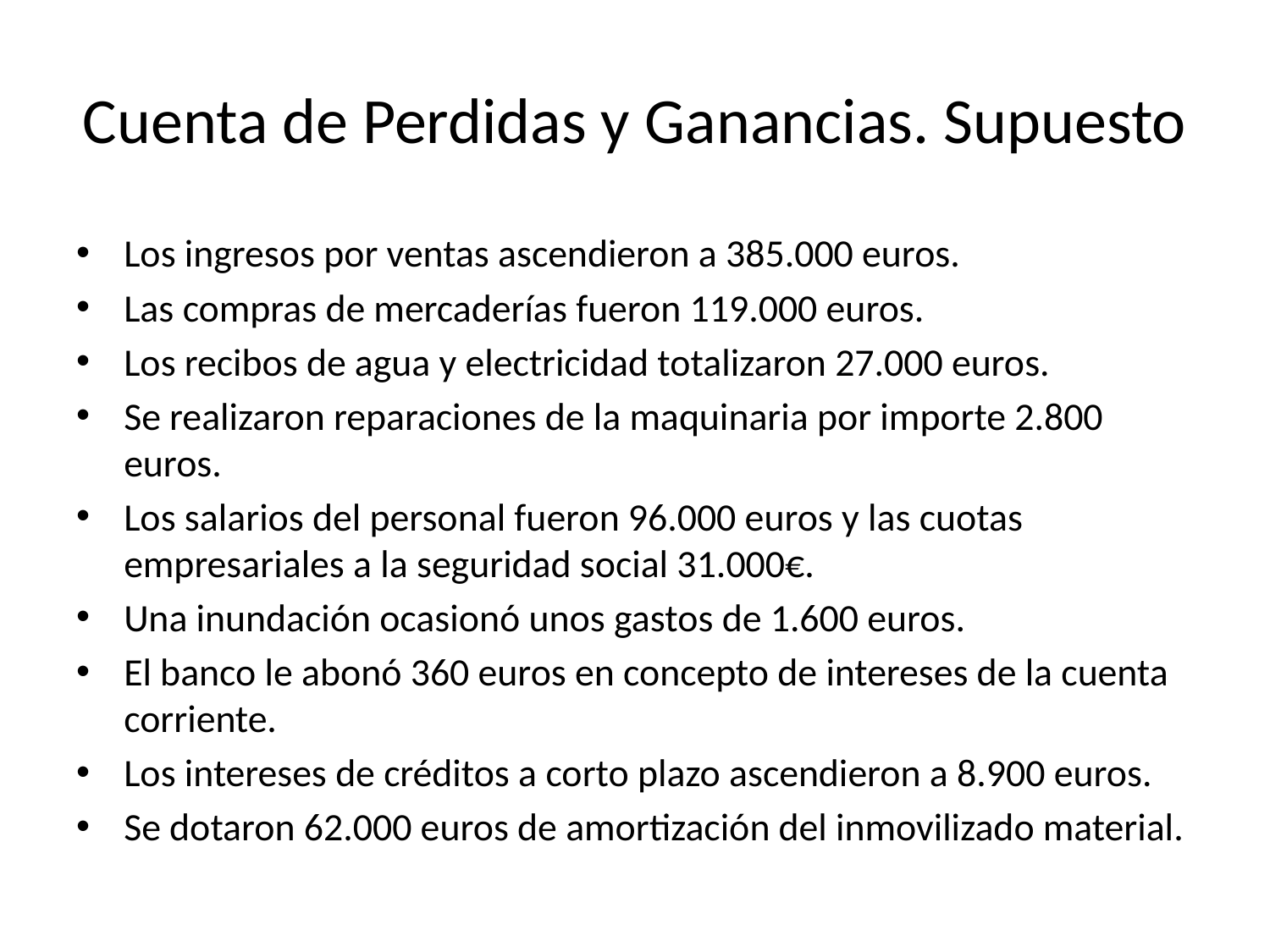

# Cuenta de Perdidas y Ganancias. Supuesto
Los ingresos por ventas ascendieron a 385.000 euros.
Las compras de mercaderías fueron 119.000 euros.
Los recibos de agua y electricidad totalizaron 27.000 euros.
Se realizaron reparaciones de la maquinaria por importe 2.800 euros.
Los salarios del personal fueron 96.000 euros y las cuotas empresariales a la seguridad social 31.000€.
Una inundación ocasionó unos gastos de 1.600 euros.
El banco le abonó 360 euros en concepto de intereses de la cuenta corriente.
Los intereses de créditos a corto plazo ascendieron a 8.900 euros.
Se dotaron 62.000 euros de amortización del inmovilizado material.